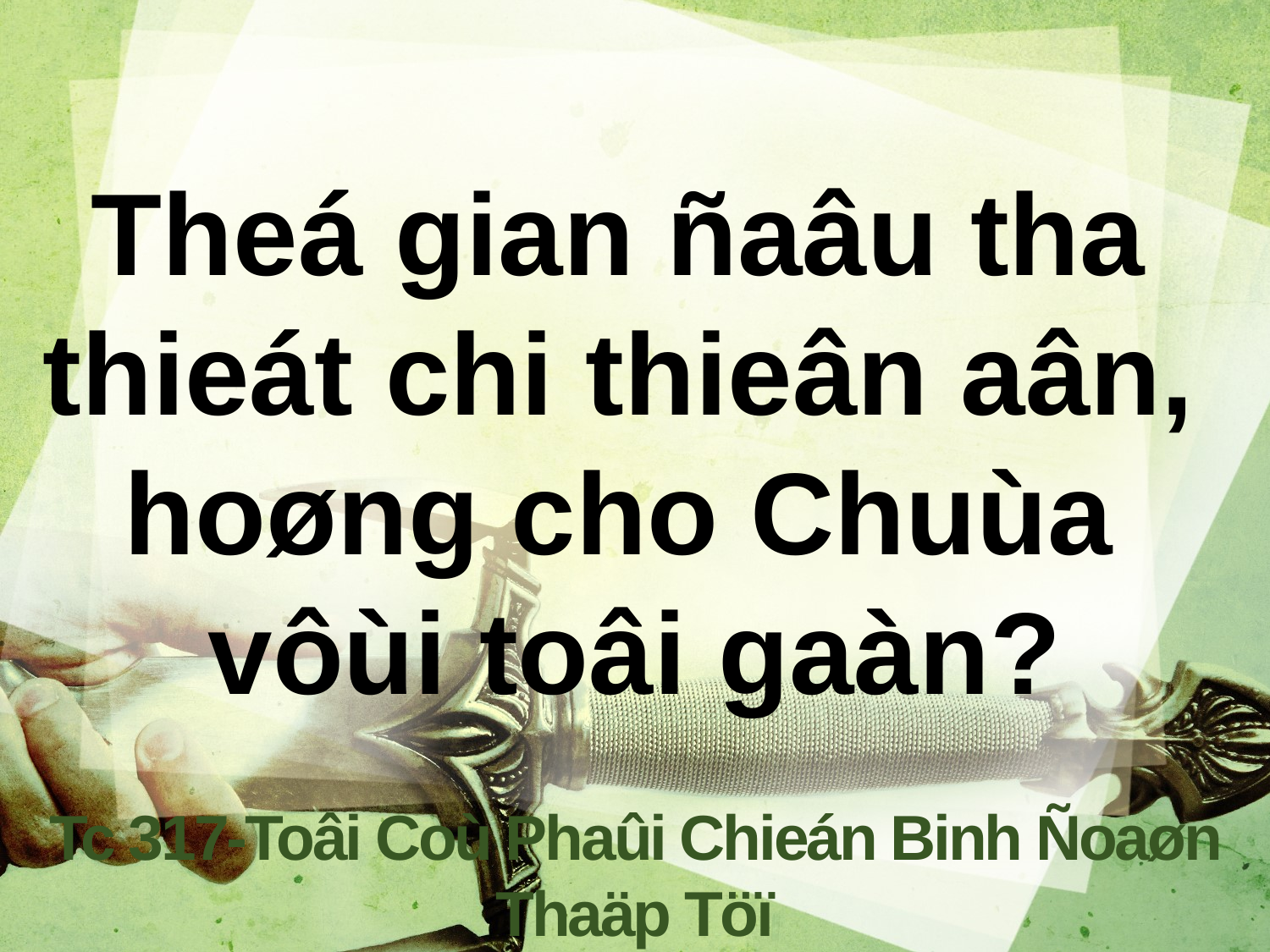

Theá gian ñaâu tha
thieát chi thieân aân,
hoøng cho Chuùa
vôùi toâi gaàn?
Tc 317-Toâi Coù Phaûi Chieán Binh Ñoaøn Thaäp Töï